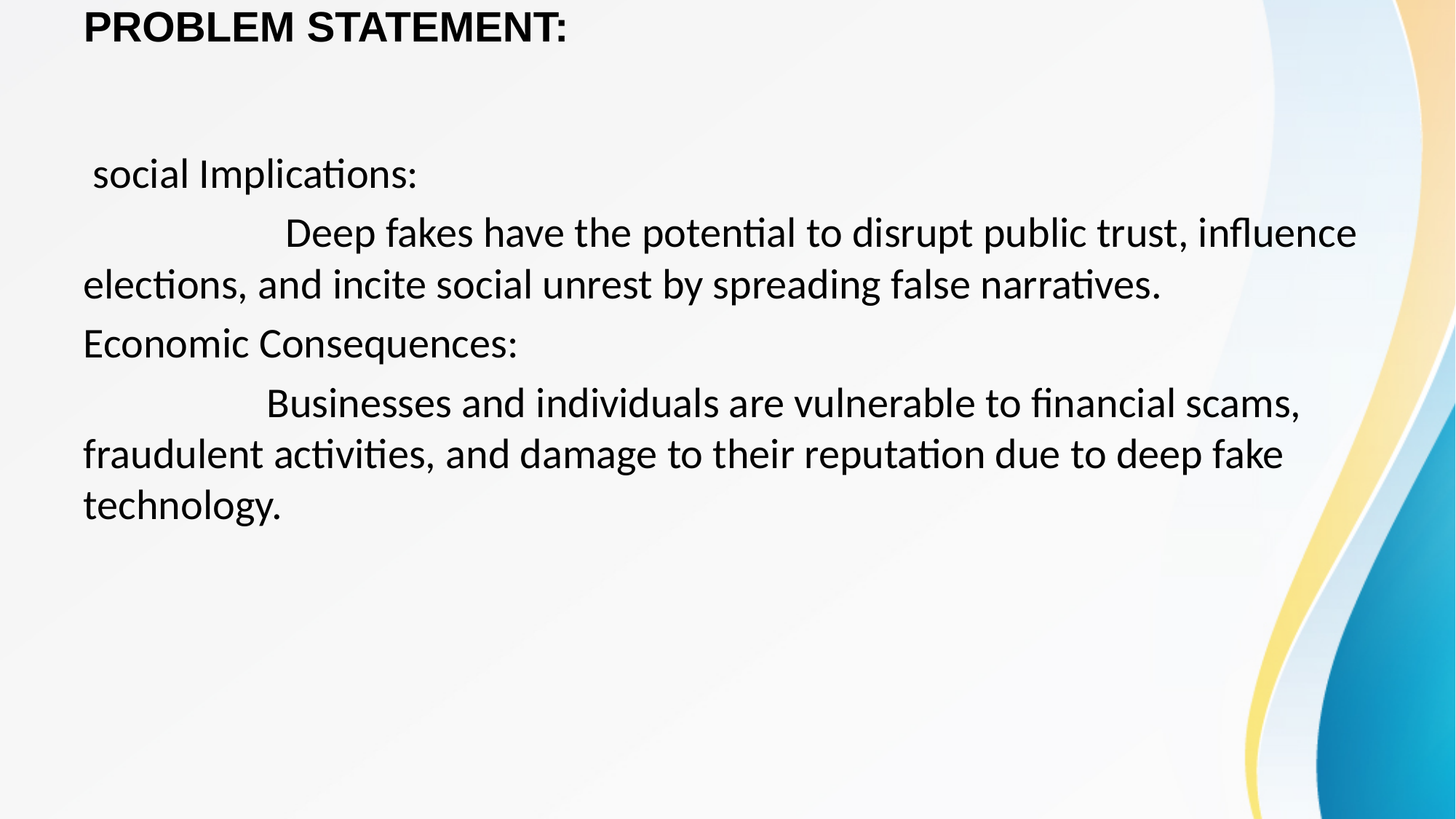

# PROBLEM STATEMENT:
 social Implications:
                     Deep fakes have the potential to disrupt public trust, influence elections, and incite social unrest by spreading false narratives.
Economic Consequences:
                   Businesses and individuals are vulnerable to financial scams, fraudulent activities, and damage to their reputation due to deep fake technology.